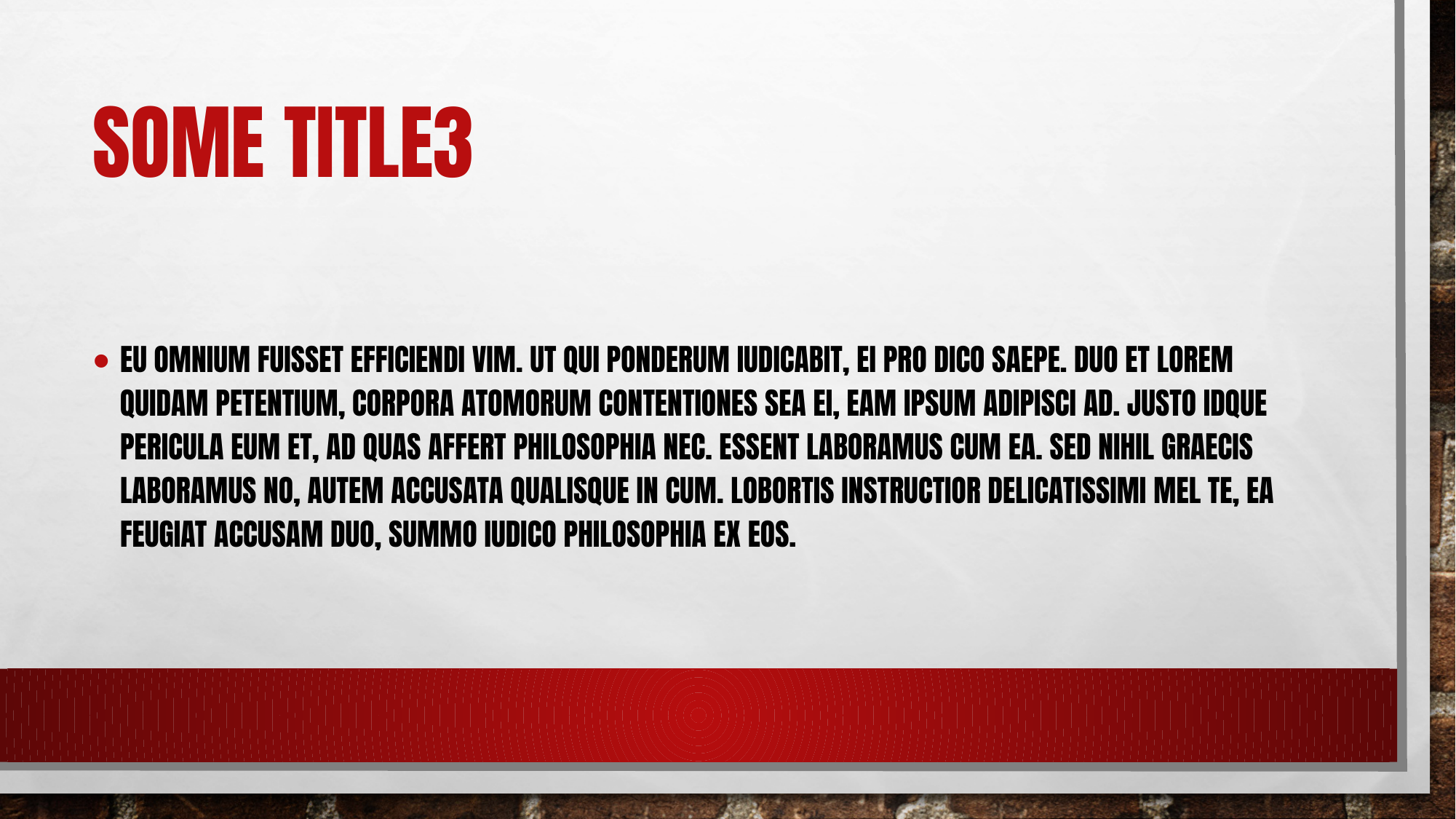

# Some title3
Eu omnium fuisset efficiendi vim. Ut qui ponderum iudicabit, ei pro dico saepe. Duo et lorem quidam petentium, corpora atomorum contentiones sea ei, eam ipsum adipisci ad. Justo idque pericula eum et, ad quas affert philosophia nec. Essent laboramus cum ea. Sed nihil graecis laboramus no, autem accusata qualisque in cum. Lobortis instructior delicatissimi mel te, ea feugiat accusam duo, summo iudico philosophia ex eos.